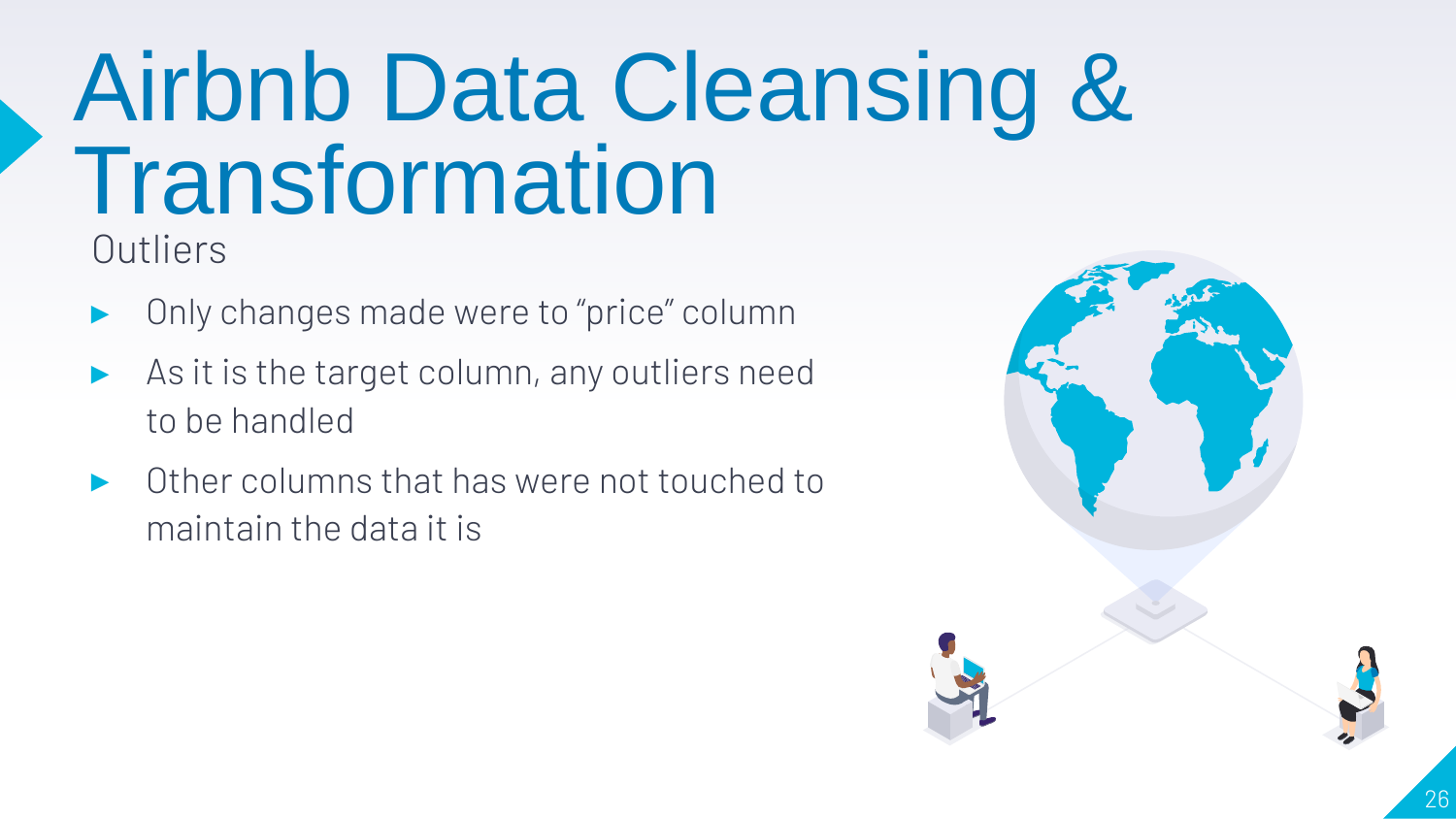

# Airbnb Data Cleansing & Transformation
Outliers
Only changes made were to “price” column
As it is the target column, any outliers need to be handled
Other columns that has were not touched to maintain the data it is

26